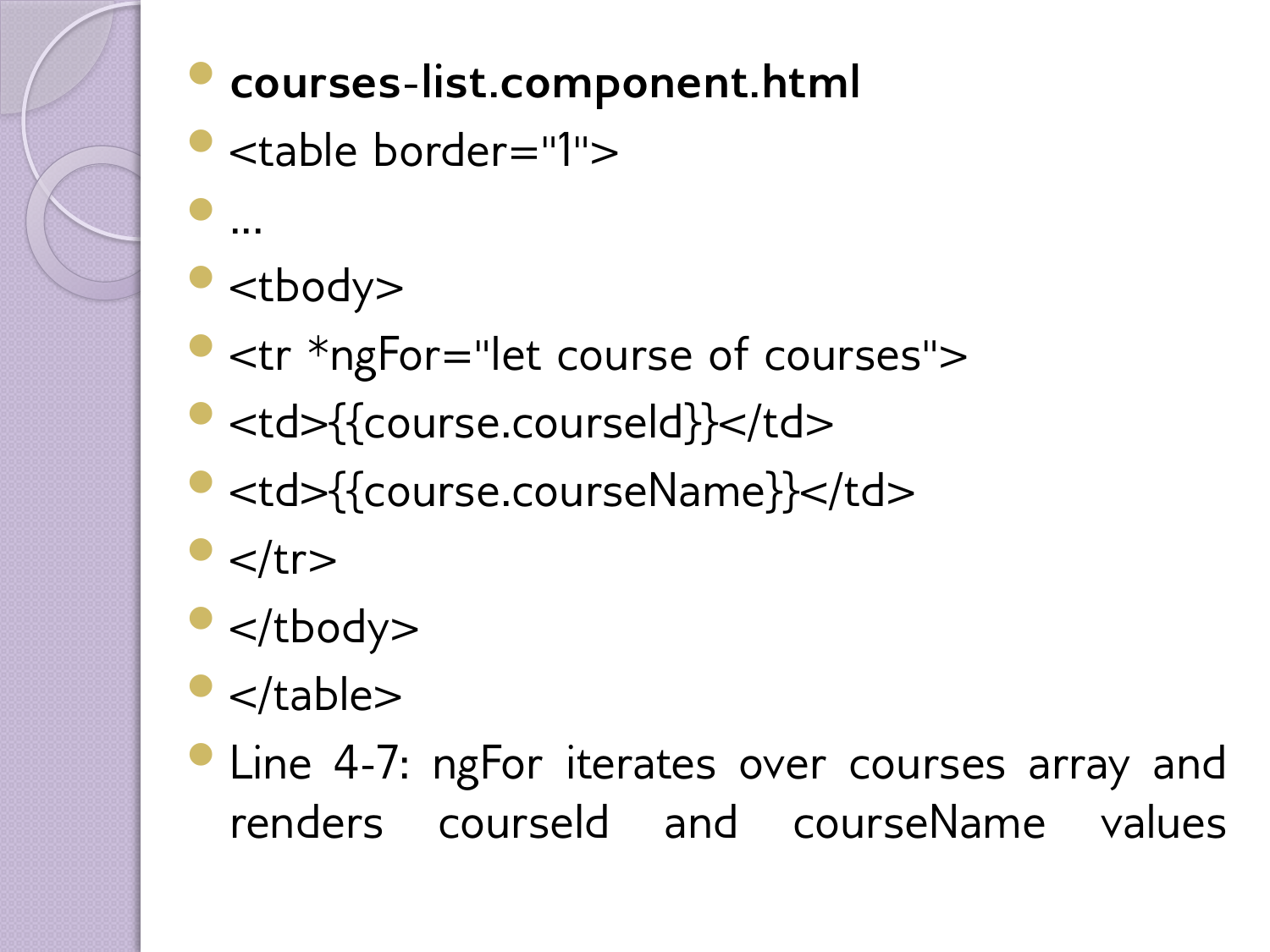

courses-list.component.html
<table border="1">
...
<tbody>
<tr *ngFor="let course of courses">
<td>{{course.courseId}}</td>
<td>{{course.courseName}}</td>
</tr>
</tbody>
</table>
Line 4-7: ngFor iterates over courses array and renders courseId and courseName values